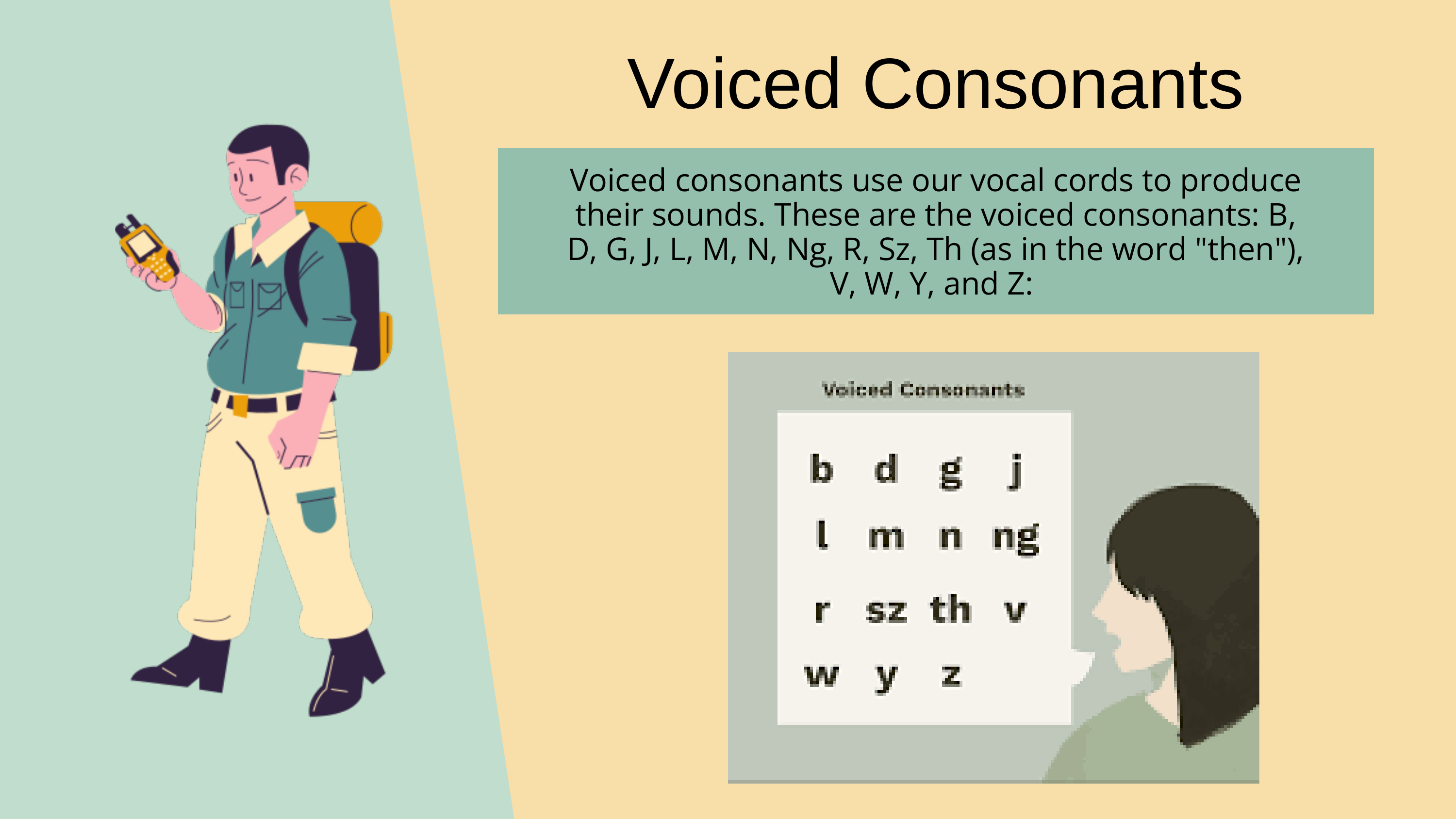

Voiced Consonants

Voiced consonants use our vocal cords to produce their sounds. These are the voiced consonants: B, D, G, J, L, M, N, Ng, R, Sz, Th (as in the word "then"), V, W, Y, and Z: